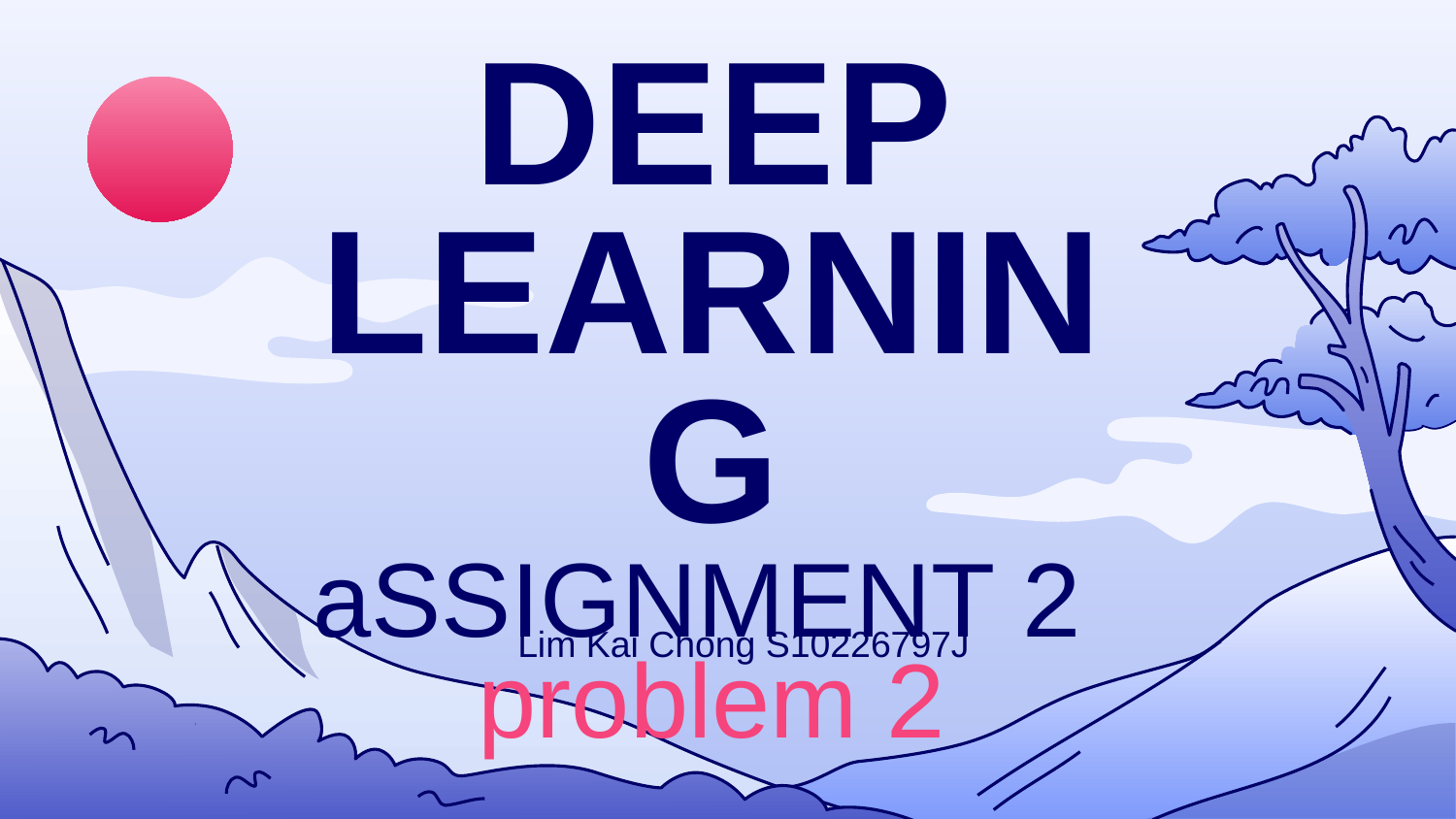

# DEEP LEARNING aSSIGNMENT 2
problem 2

Lim Kai Chong S10226797J